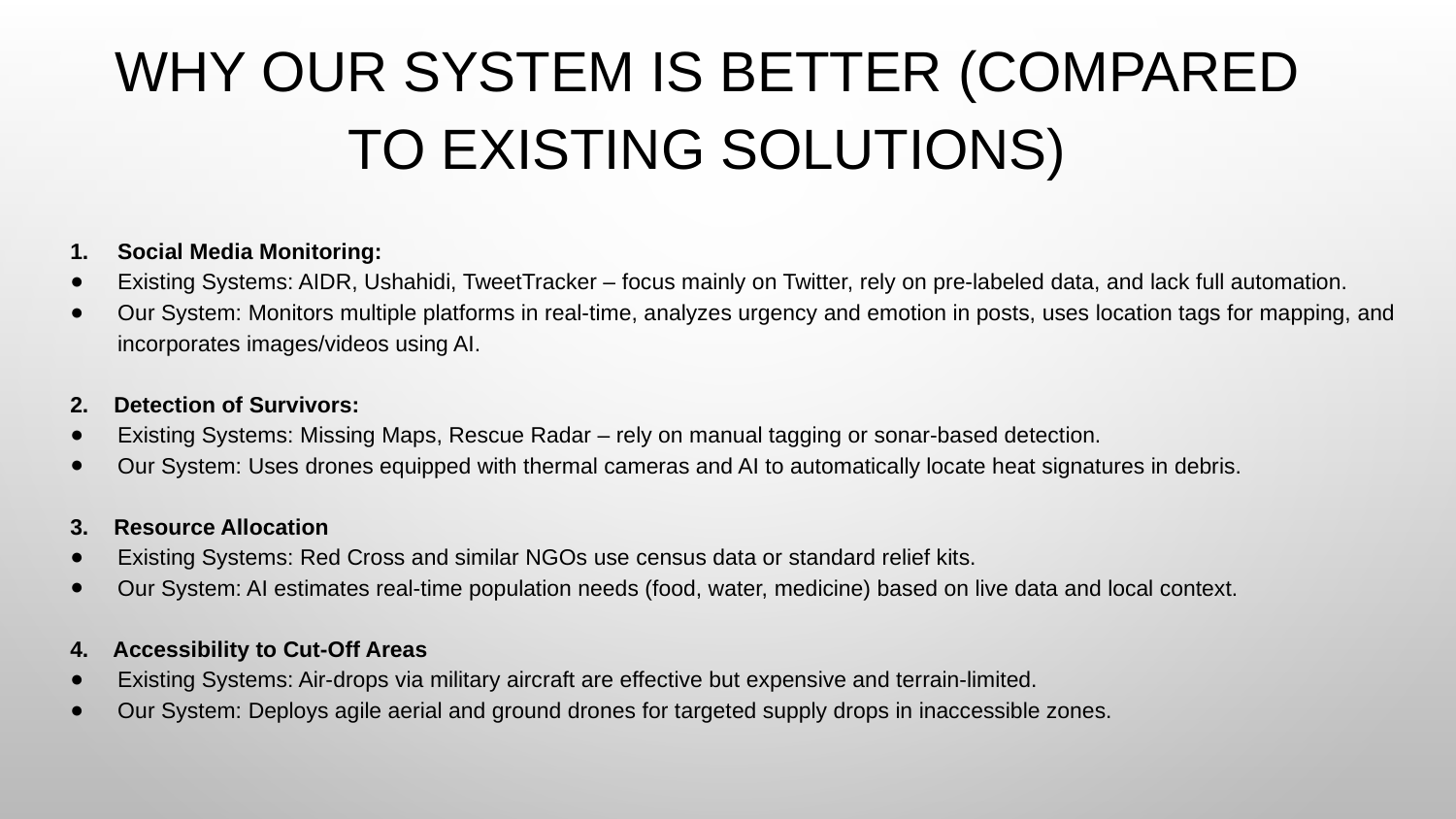

# Why Our System is Better (Compared to Existing Solutions)

Social Media Monitoring:
Existing Systems: AIDR, Ushahidi, TweetTracker – focus mainly on Twitter, rely on pre-labeled data, and lack full automation.
Our System: Monitors multiple platforms in real-time, analyzes urgency and emotion in posts, uses location tags for mapping, and incorporates images/videos using AI.
2.    Detection of Survivors:
Existing Systems: Missing Maps, Rescue Radar – rely on manual tagging or sonar-based detection.
Our System: Uses drones equipped with thermal cameras and AI to automatically locate heat signatures in debris.
3.    Resource Allocation
Existing Systems: Red Cross and similar NGOs use census data or standard relief kits.
Our System: AI estimates real-time population needs (food, water, medicine) based on live data and local context.
4.    Accessibility to Cut-Off Areas
Existing Systems: Air-drops via military aircraft are effective but expensive and terrain-limited.
Our System: Deploys agile aerial and ground drones for targeted supply drops in inaccessible zones.